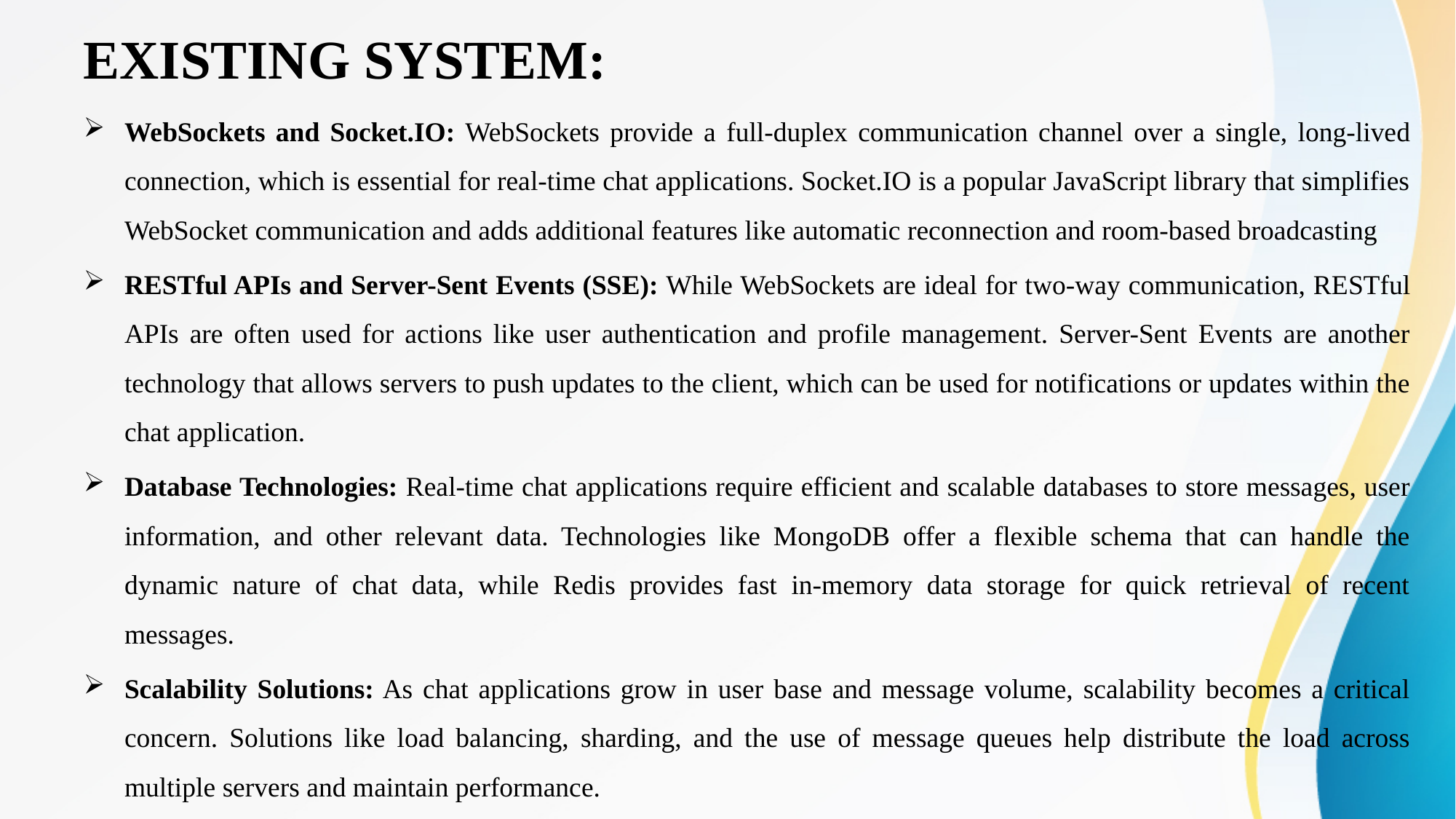

# EXISTING SYSTEM:
WebSockets and Socket.IO: WebSockets provide a full-duplex communication channel over a single, long-lived connection, which is essential for real-time chat applications. Socket.IO is a popular JavaScript library that simplifies WebSocket communication and adds additional features like automatic reconnection and room-based broadcasting
RESTful APIs and Server-Sent Events (SSE): While WebSockets are ideal for two-way communication, RESTful APIs are often used for actions like user authentication and profile management. Server-Sent Events are another technology that allows servers to push updates to the client, which can be used for notifications or updates within the chat application.
Database Technologies: Real-time chat applications require efficient and scalable databases to store messages, user information, and other relevant data. Technologies like MongoDB offer a flexible schema that can handle the dynamic nature of chat data, while Redis provides fast in-memory data storage for quick retrieval of recent messages.
Scalability Solutions: As chat applications grow in user base and message volume, scalability becomes a critical concern. Solutions like load balancing, sharding, and the use of message queues help distribute the load across multiple servers and maintain performance.